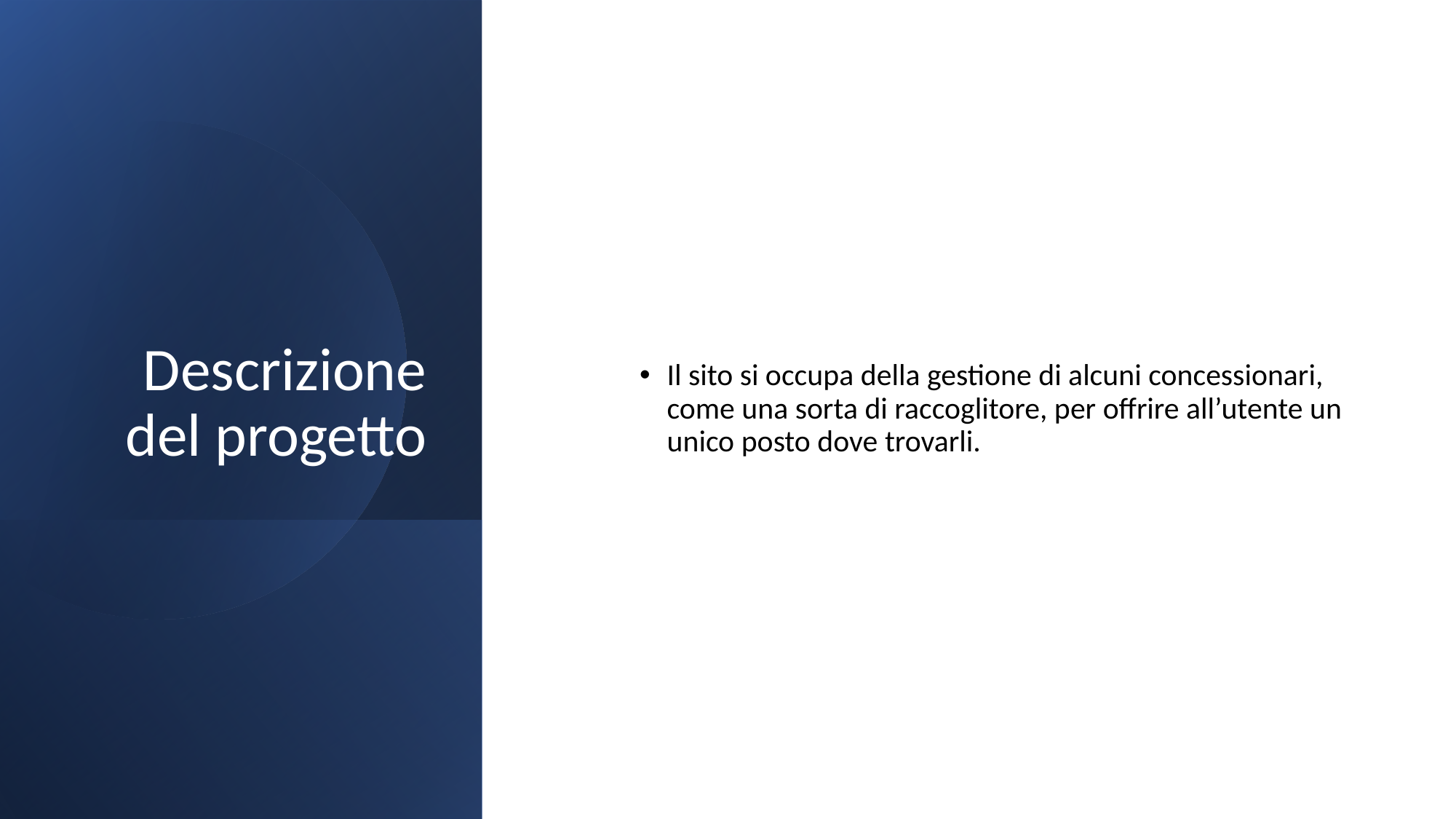

# Descrizione del progetto
Il sito si occupa della gestione di alcuni concessionari, come una sorta di raccoglitore, per offrire all’utente un unico posto dove trovarli.